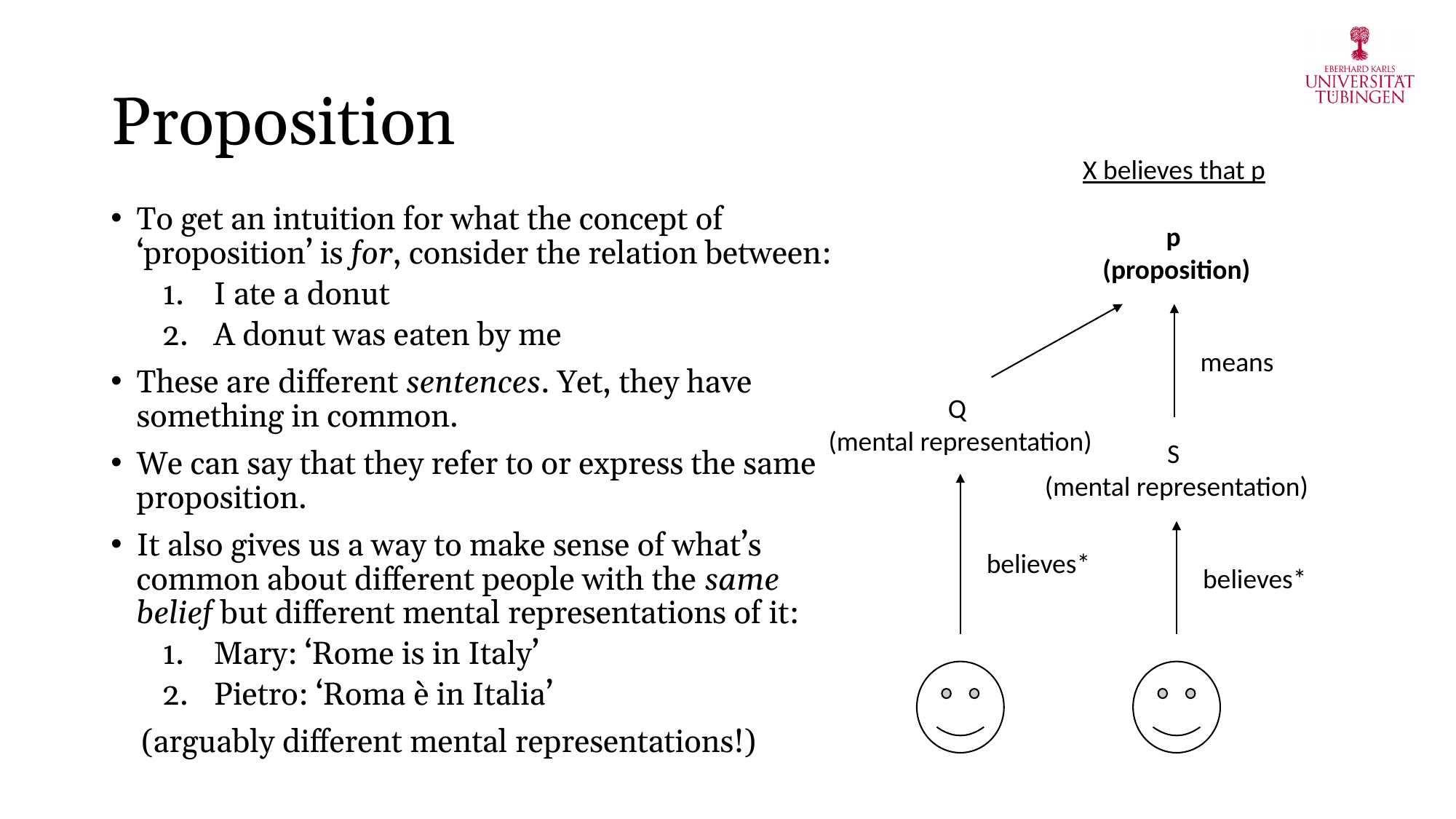

# Proposition
X believes that p
p
(proposition)
means
S
(mental representation)
believes*

To get an intuition for what the concept of ‘proposition’ is for, consider the relation between:
I ate a donut
A donut was eaten by me
These are different sentences. Yet, they have something in common.
We can say that they refer to or express the same proposition.
It also gives us a way to make sense of what’s common about different people with the same belief but different mental representations of it:
Mary: ‘Rome is in Italy’
Pietro: ‘Roma è in Italia’
    (arguably different mental representations!)
Q
(mental representation)
believes*